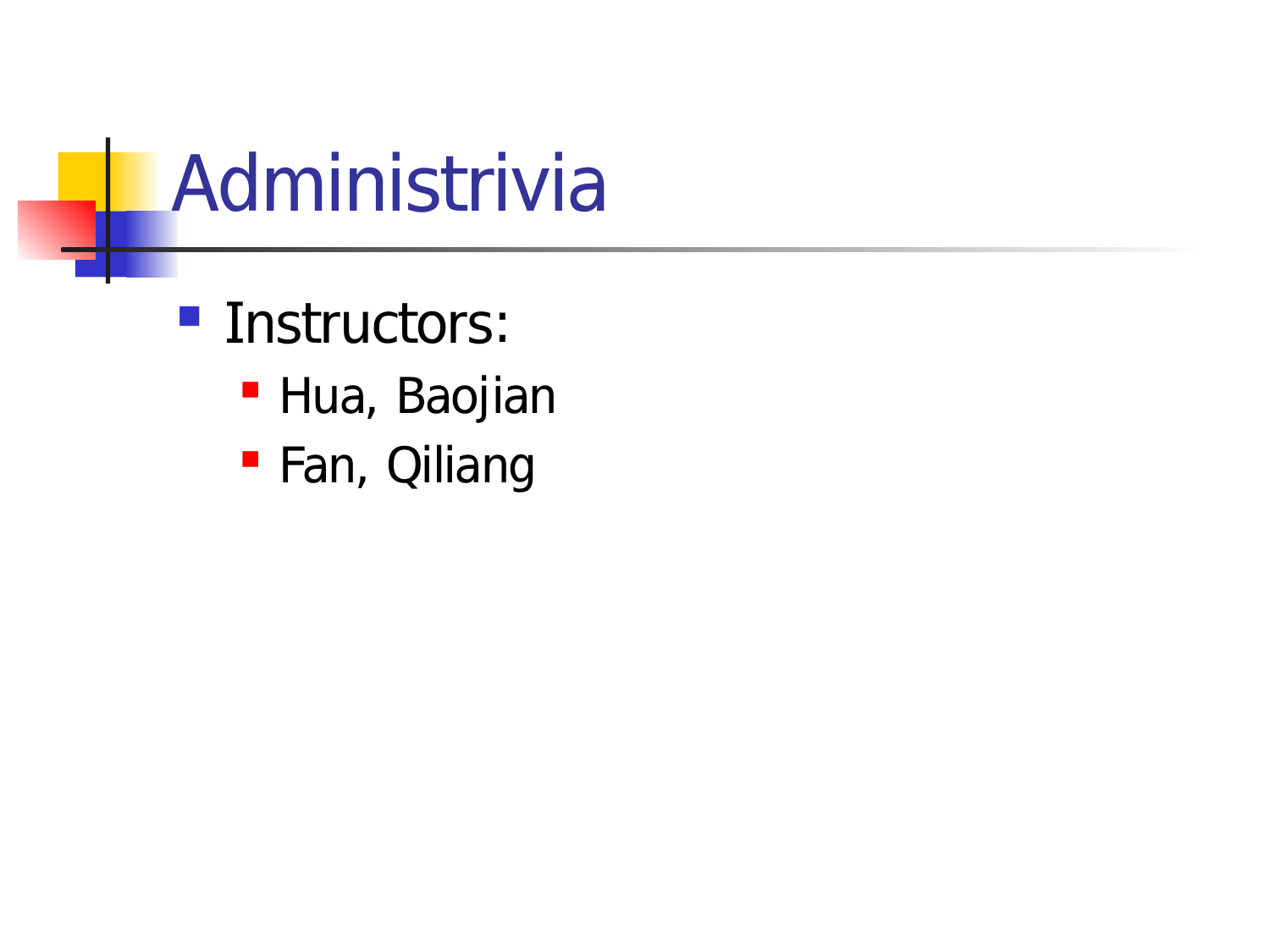

# Administrivia
Instructors:
Hua, Baojian
Fan, Qiliang